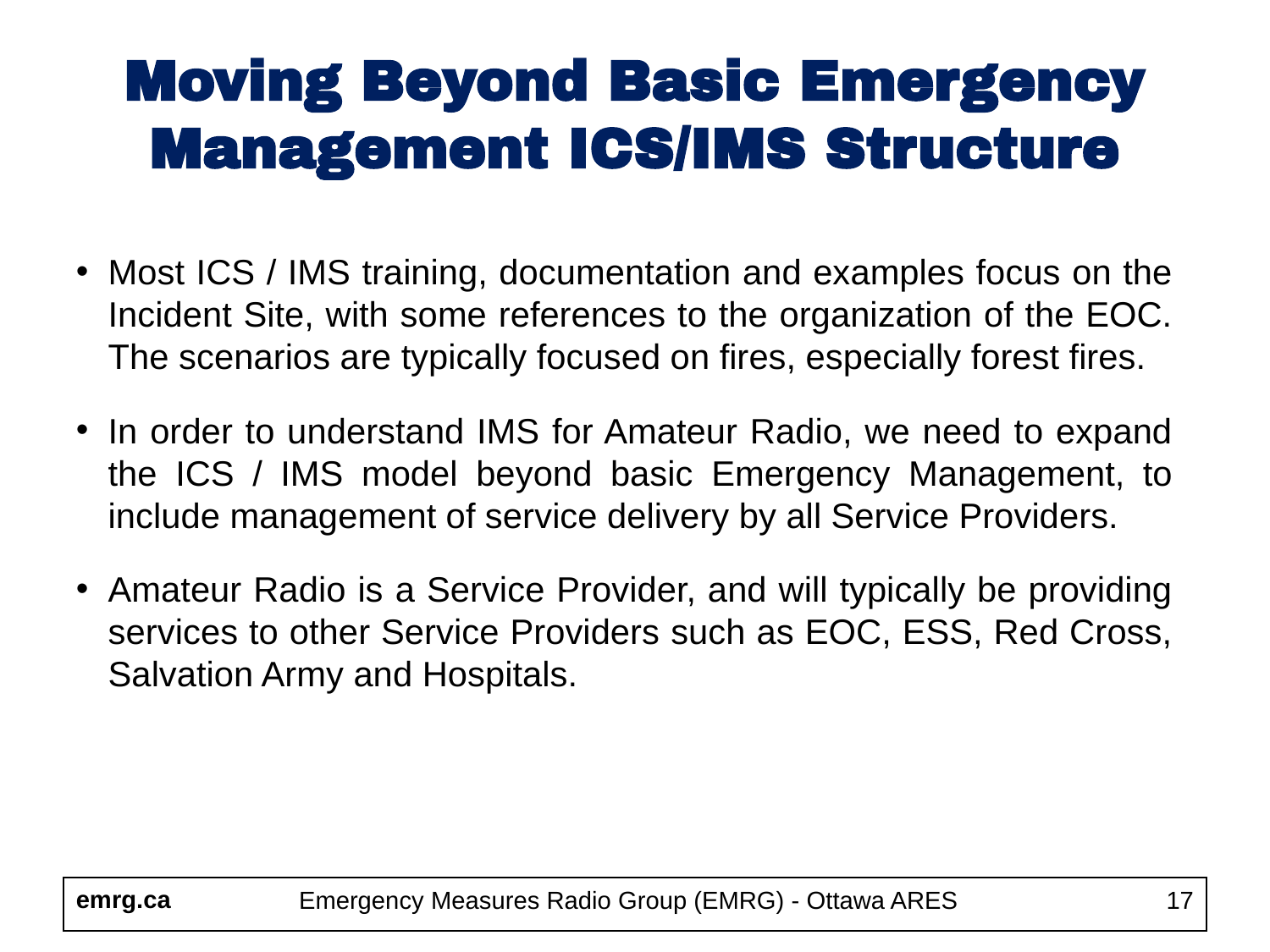

# Moving Beyond Basic Emergency Management ICS/IMS Structure
Most ICS / IMS training, documentation and examples focus on the Incident Site, with some references to the organization of the EOC. The scenarios are typically focused on fires, especially forest fires.
In order to understand IMS for Amateur Radio, we need to expand the ICS / IMS model beyond basic Emergency Management, to include management of service delivery by all Service Providers.
Amateur Radio is a Service Provider, and will typically be providing services to other Service Providers such as EOC, ESS, Red Cross, Salvation Army and Hospitals.
Emergency Measures Radio Group (EMRG) - Ottawa ARES
17